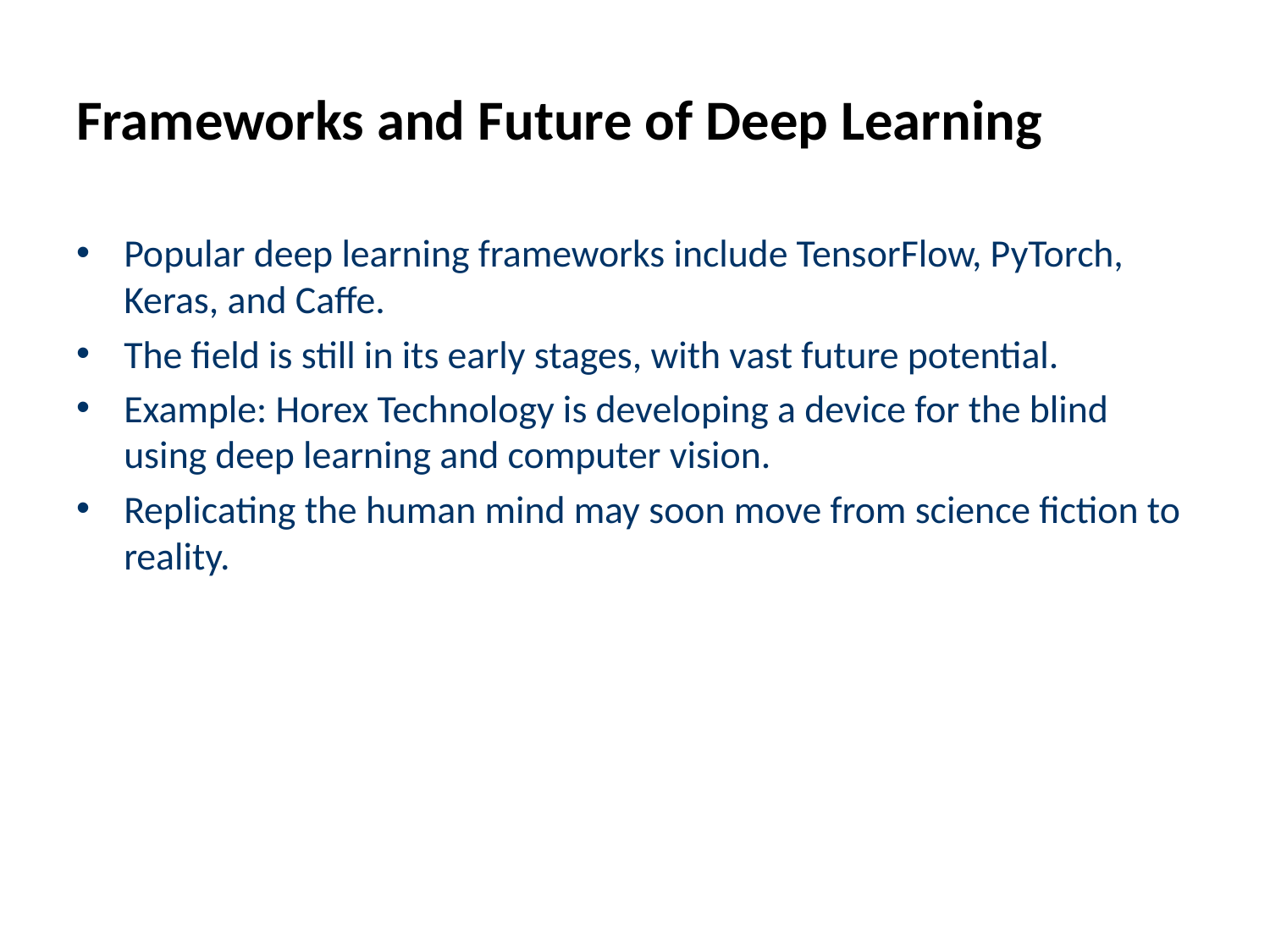

# Frameworks and Future of Deep Learning
Popular deep learning frameworks include TensorFlow, PyTorch, Keras, and Caffe.
The field is still in its early stages, with vast future potential.
Example: Horex Technology is developing a device for the blind using deep learning and computer vision.
Replicating the human mind may soon move from science fiction to reality.